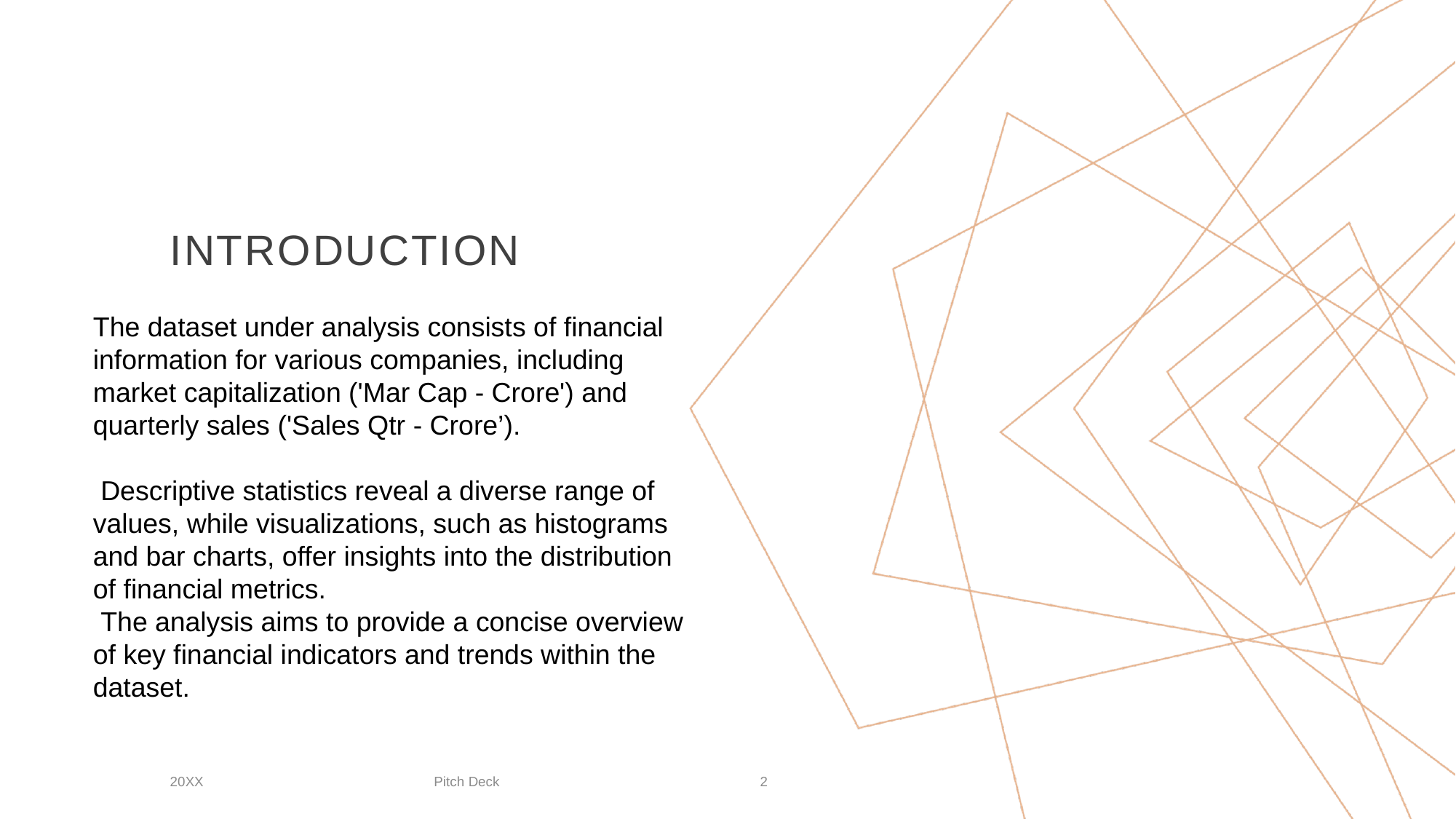

# Introduction

The dataset under analysis consists of financial information for various companies, including market capitalization ('Mar Cap - Crore') and quarterly sales ('Sales Qtr - Crore’).

 Descriptive statistics reveal a diverse range of values, while visualizations, such as histograms and bar charts, offer insights into the distribution of financial metrics.
 The analysis aims to provide a concise overview of key financial indicators and trends within the dataset.

Pitch Deck
20XX
2